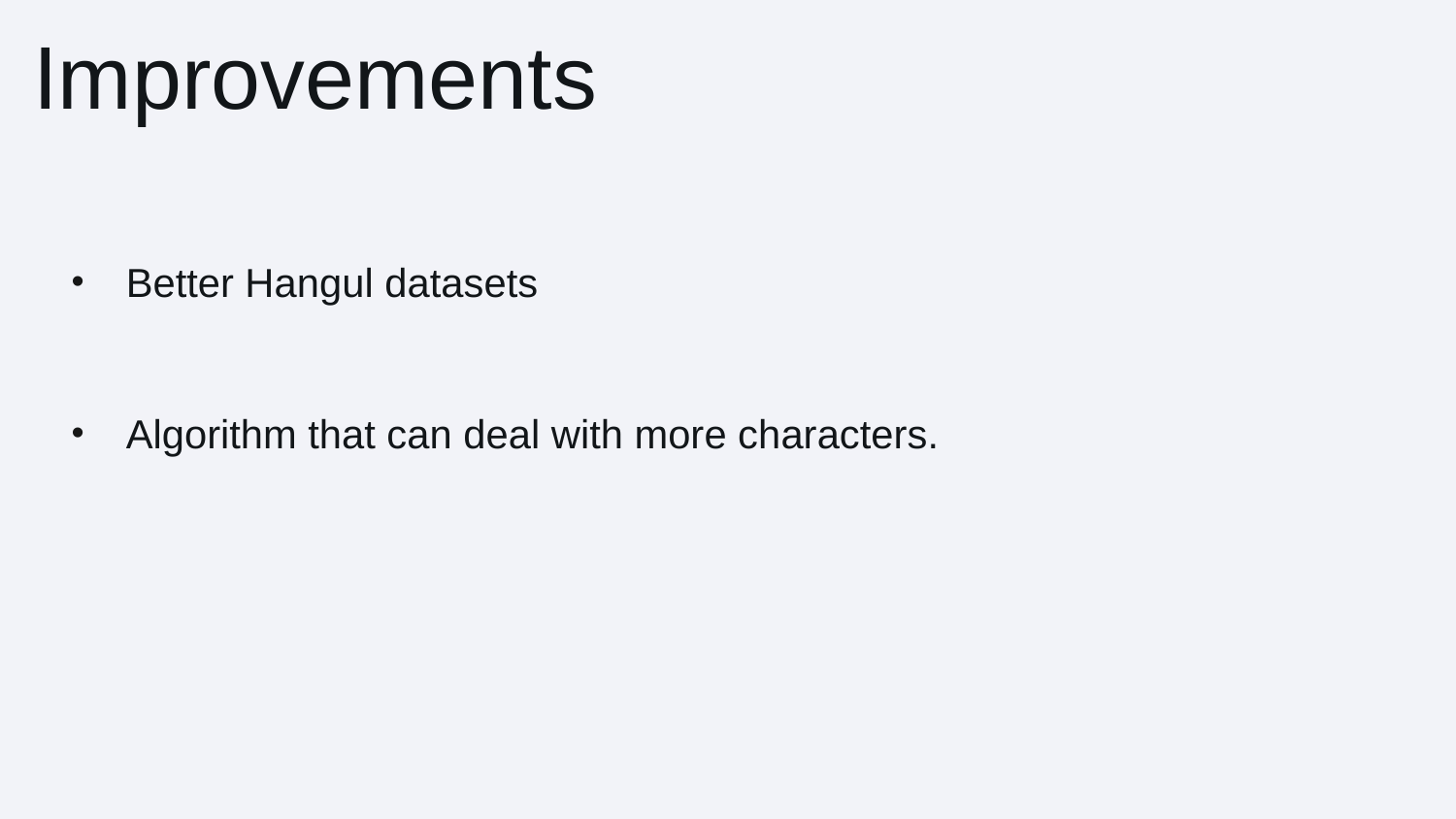

# Improvements
Better Hangul datasets

Algorithm that can deal with more characters.